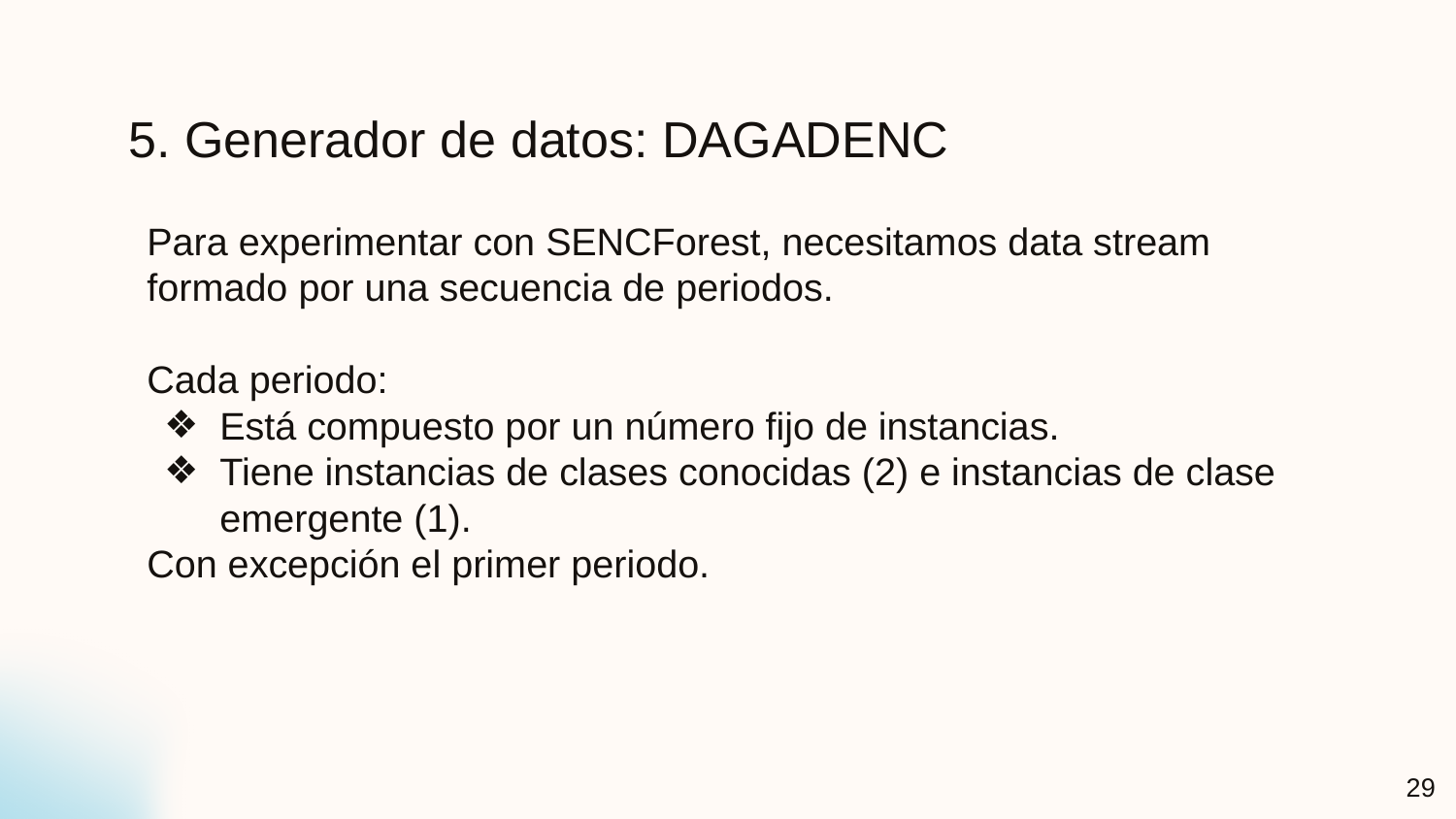

5. Generador de datos: DAGADENC
Para experimentar con SENCForest, necesitamos data stream formado por una secuencia de periodos.

Cada periodo:
Está compuesto por un número fijo de instancias.
Tiene instancias de clases conocidas (2) e instancias de clase emergente (1).
Con excepción el primer periodo.

29